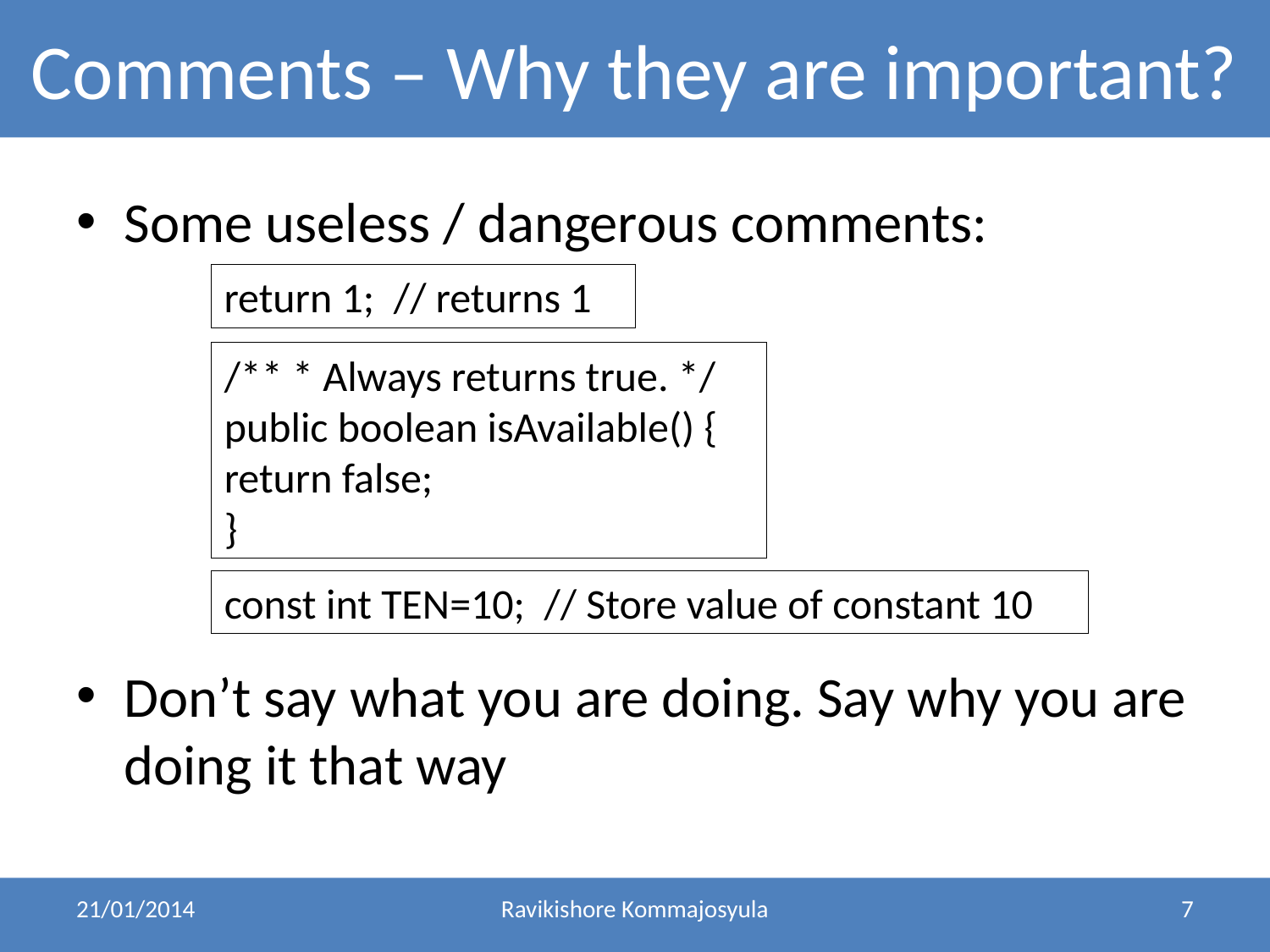

Comments – Why they are important?
Some useless / dangerous comments:

Don’t say what you are doing. Say why you are doing it that way

return 1;  // returns 1
/** * Always returns true. */
public boolean isAvailable() {
return false;
}
const int TEN=10;  // Store value of constant 10

21/01/2014
Ravikishore Kommajosyula
7